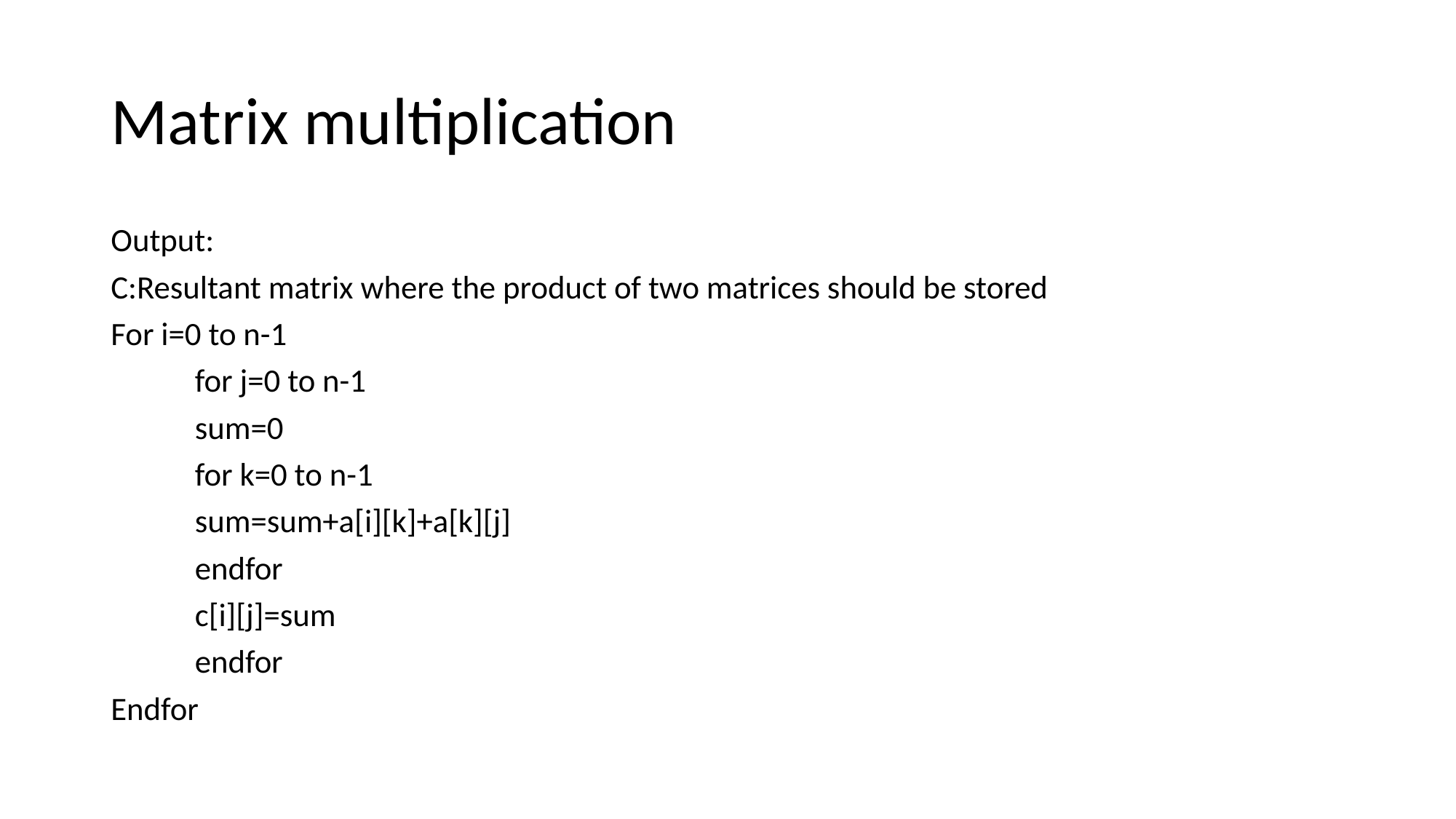

# Matrix multiplication
Output:
C:Resultant matrix where the product of two matrices should be stored
For i=0 to n-1
	for j=0 to n-1
		sum=0
		for k=0 to n-1
			sum=sum+a[i][k]+a[k][j]
		endfor
		c[i][j]=sum
	endfor
Endfor